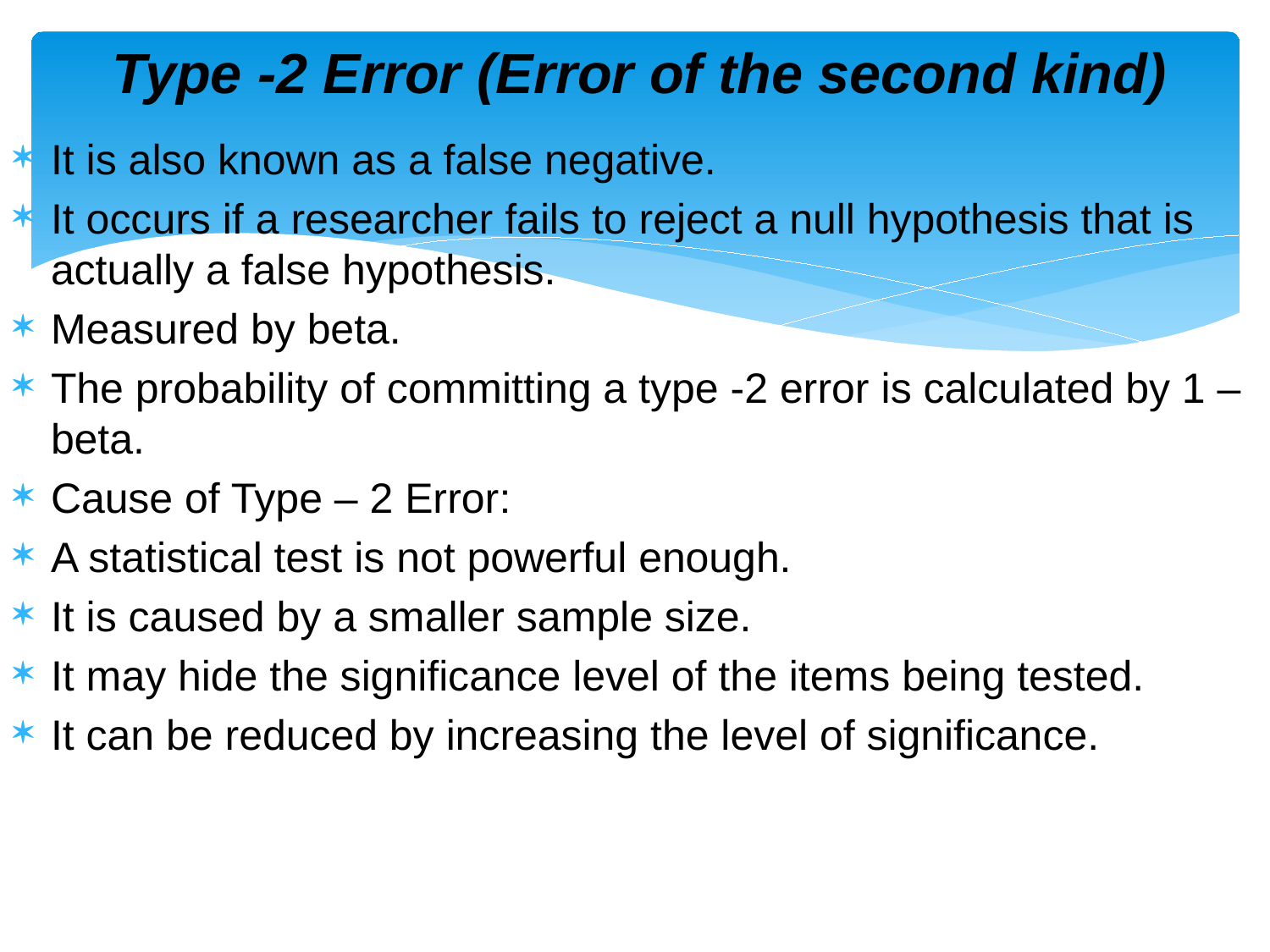

# Type -2 Error (Error of the second kind)
It is also known as a false negative.
It occurs if a researcher fails to reject a null hypothesis that is actually a false hypothesis.
Measured by beta.
The probability of committing a type -2 error is calculated by 1 – beta.
Cause of Type – 2 Error:
A statistical test is not powerful enough.
It is caused by a smaller sample size.
It may hide the significance level of the items being tested.
It can be reduced by increasing the level of significance.